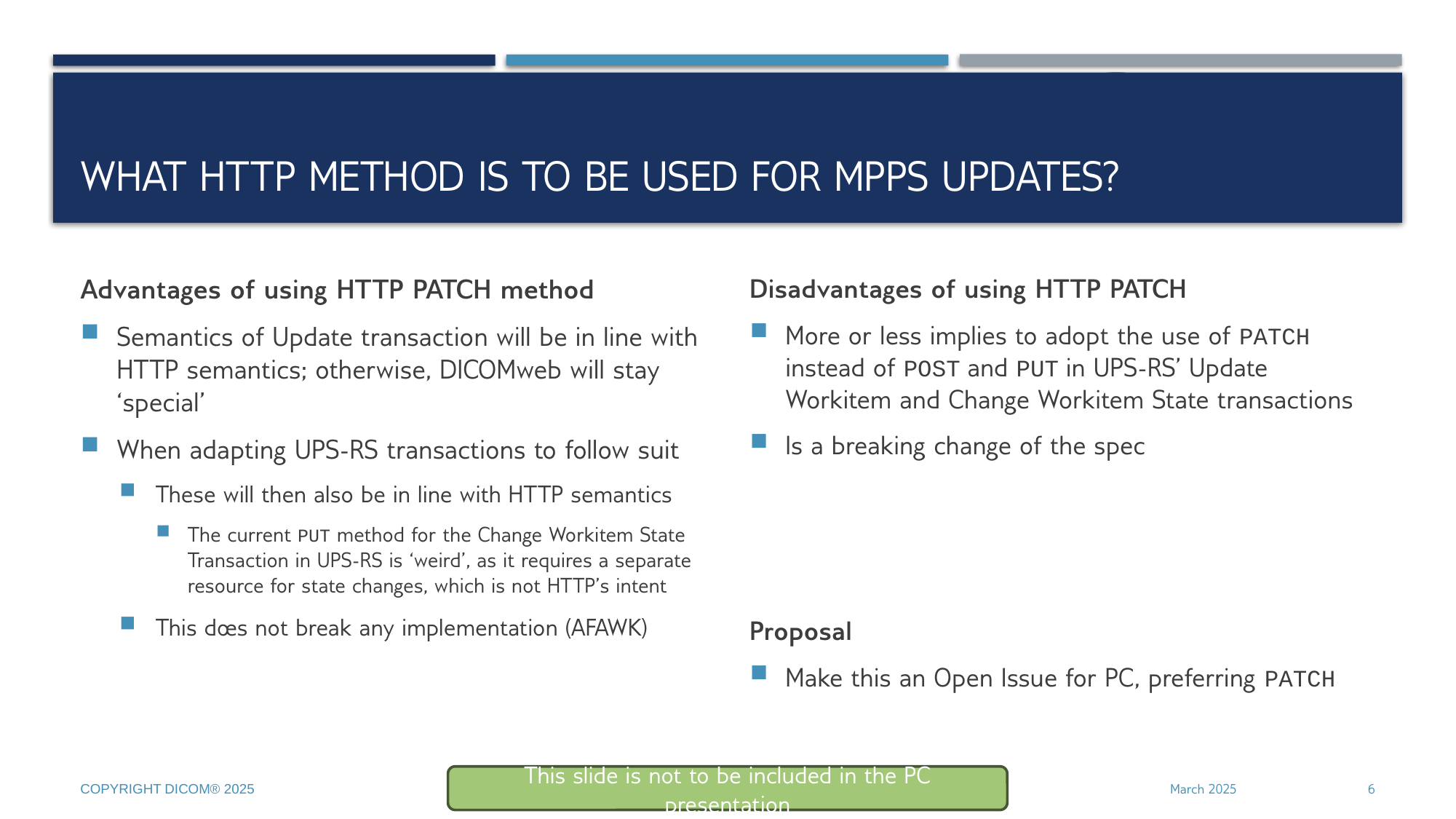

# What HTTP Method is to be Used for MPPS Updates?
Advantages of using HTTP PATCH method
Semantics of Update transaction will be in line with HTTP semantics; otherwise, DICOMweb will stay ‘special’
When adapting UPS-RS transactions to follow suit
These will then also be in line with HTTP semantics
The current PUT method for the Change Workitem State Transaction in UPS-RS is ‘weird’, as it requires a separate resource for state changes, which is not HTTP’s intent
This does not break any implementation (AFAWK)
Disadvantages of using HTTP PATCH
More or less implies to adopt the use of PATCH instead of POST and PUT in UPS-RS’ Update Workitem and Change Workitem State transactions
Is a breaking change of the spec

Proposal
Make this an Open Issue for PC, preferring PATCH
This slide is not to be included in the PC presentation
Copyright DICOM® 2025
March 2025
6